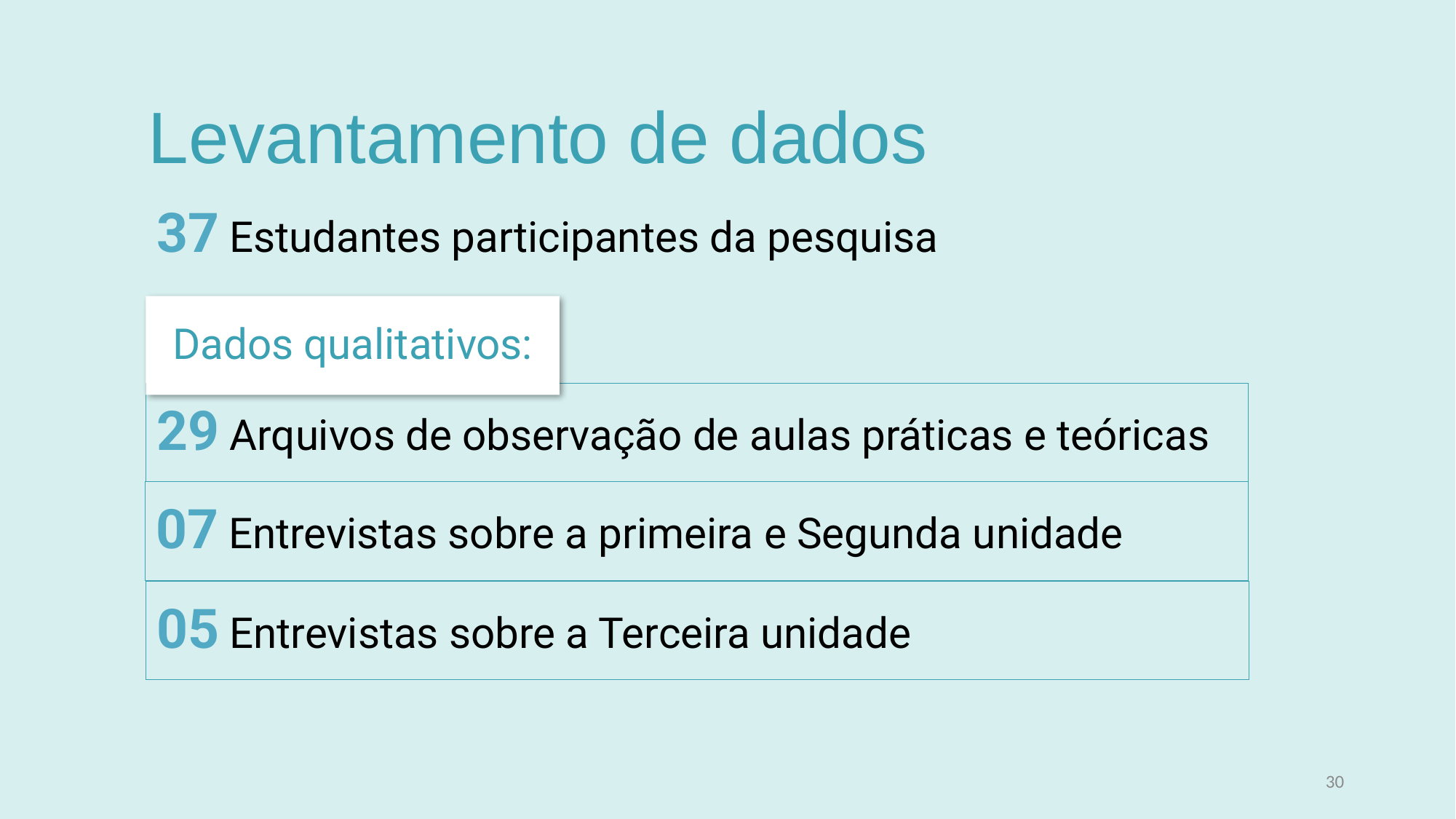

Levantamento de dados
37 Estudantes participantes da pesquisa
Dados qualitativos:
29 Arquivos de observação de aulas práticas e teóricas
07 Entrevistas sobre a primeira e Segunda unidade
05 Entrevistas sobre a Terceira unidade
30